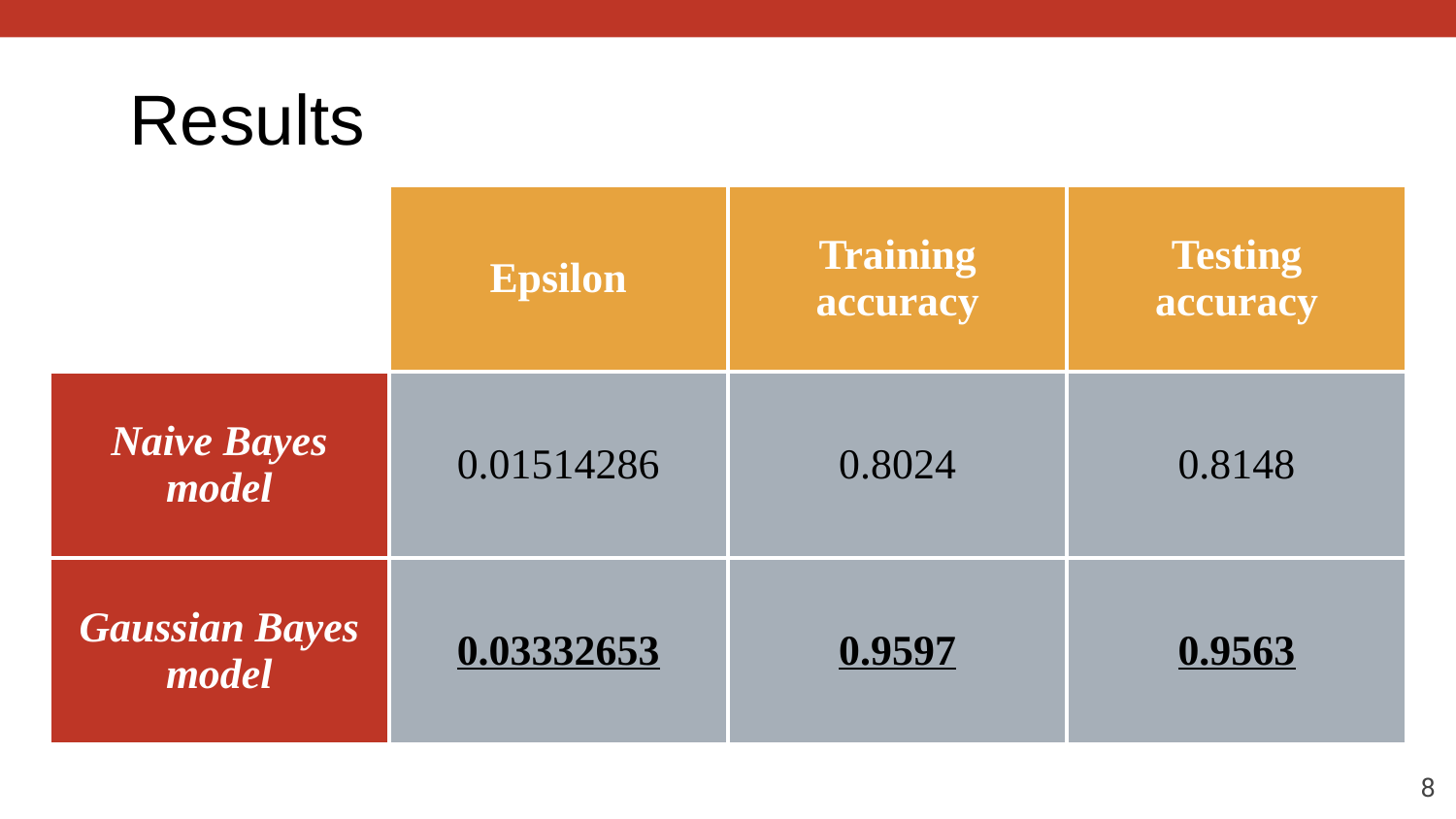

# Results
|  | Epsilon | Training accuracy | Testing accuracy |
| --- | --- | --- | --- |
| Naive Bayes model | 0.01514286 | 0.8024 | 0.8148 |
| Gaussian Bayes model | 0.03332653 | 0.9597 | 0.9563 |
8